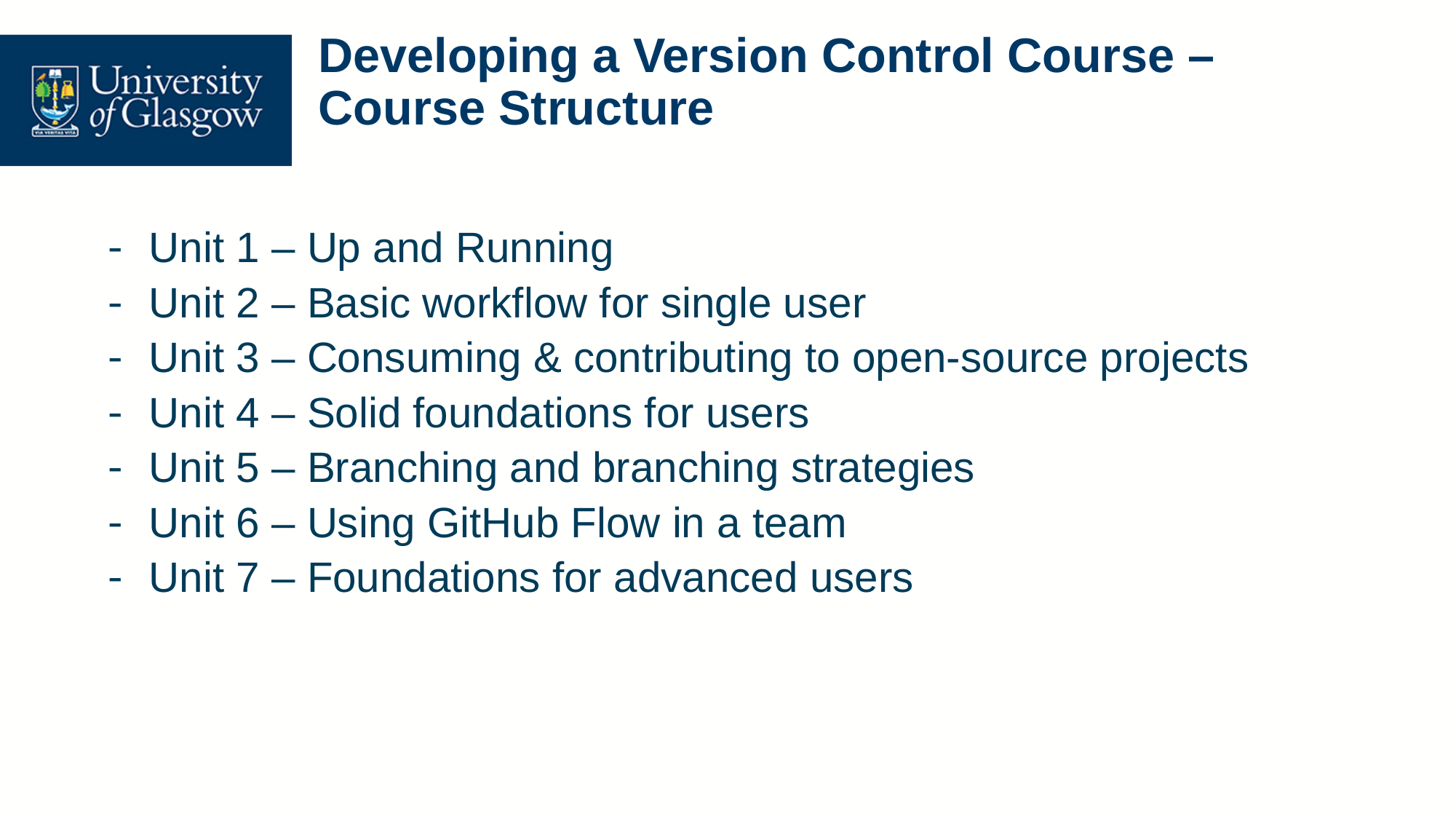

# Developing a Version Control Course – Course Structure
Unit 1 – Up and Running
Unit 2 – Basic workflow for single user
Unit 3 – Consuming & contributing to open-source projects
Unit 4 – Solid foundations for users
Unit 5 – Branching and branching strategies
Unit 6 – Using GitHub Flow in a team
Unit 7 – Foundations for advanced users